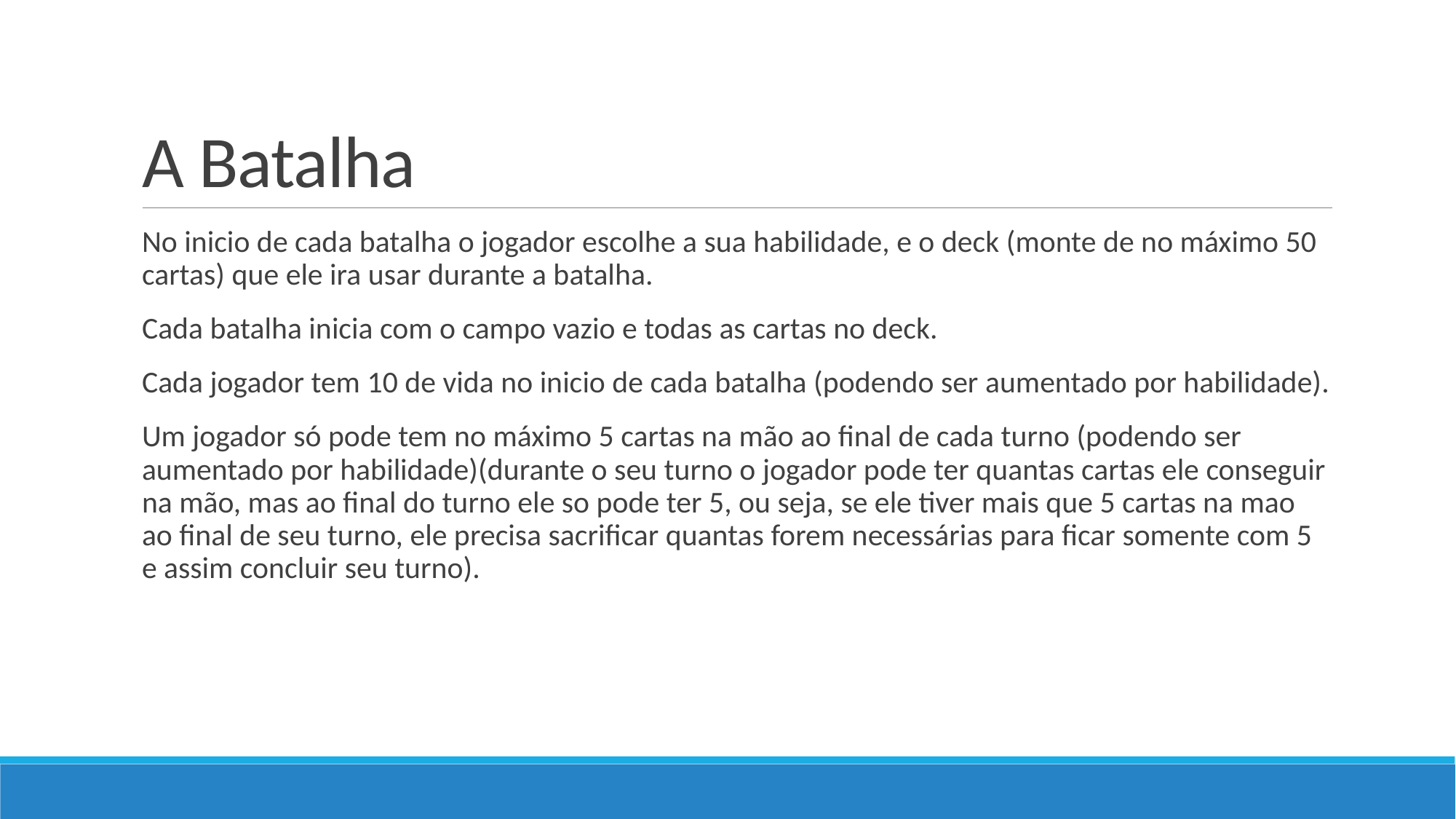

# A Batalha
No inicio de cada batalha o jogador escolhe a sua habilidade, e o deck (monte de no máximo 50 cartas) que ele ira usar durante a batalha.
Cada batalha inicia com o campo vazio e todas as cartas no deck.
Cada jogador tem 10 de vida no inicio de cada batalha (podendo ser aumentado por habilidade).
Um jogador só pode tem no máximo 5 cartas na mão ao final de cada turno (podendo ser aumentado por habilidade)(durante o seu turno o jogador pode ter quantas cartas ele conseguir na mão, mas ao final do turno ele so pode ter 5, ou seja, se ele tiver mais que 5 cartas na mao ao final de seu turno, ele precisa sacrificar quantas forem necessárias para ficar somente com 5 e assim concluir seu turno).